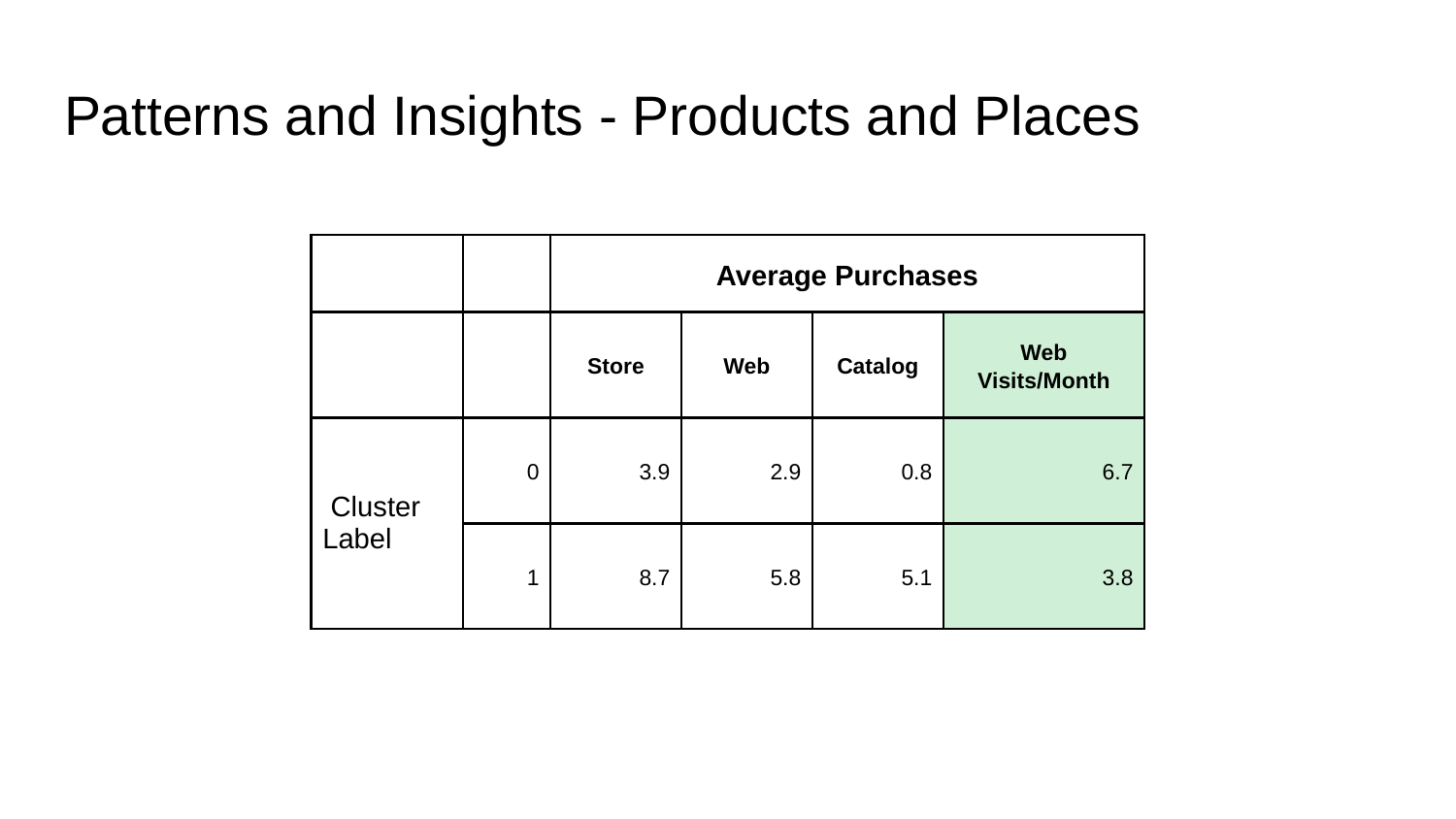

# Patterns and Insights - Products and Places
|  |  | Average Purchases |  |  |  |
| --- | --- | --- | --- | --- | --- |
|  |  | Store | Web | Catalog | Web Visits/Month |
| Cluster Label | 0 | 3.9 | 2.9 | 0.8 | 6.7 |
|  | 1 | 8.7 | 5.8 | 5.1 | 3.8 |